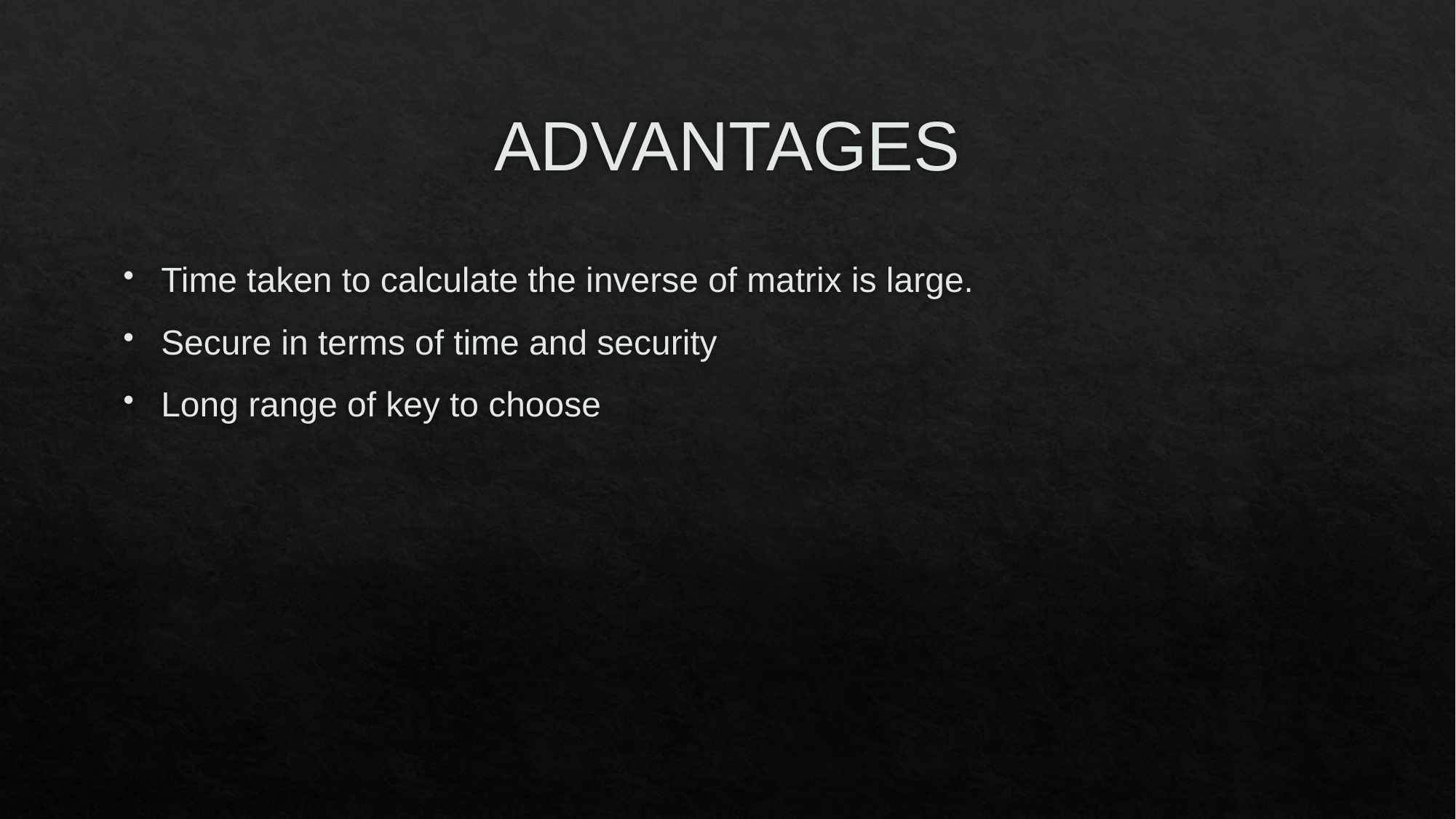

# ADVANTAGES
Time taken to calculate the inverse of matrix is large.
Secure in terms of time and security
Long range of key to choose